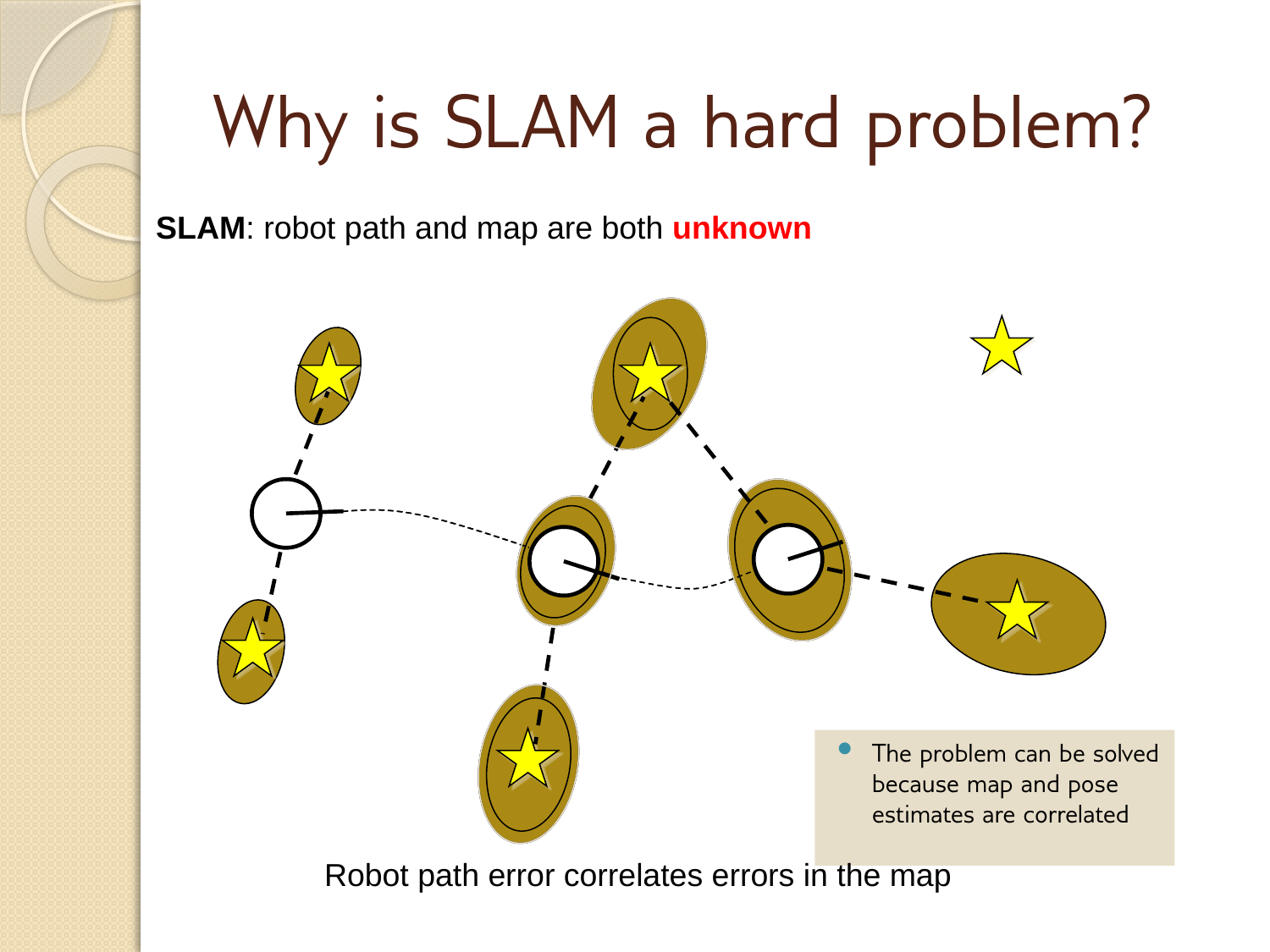

# Why is SLAM a hard problem?
    SLAM: robot path and map are both unknown

The problem can be solved because map and pose estimates are correlated
Robot path error correlates errors in the map